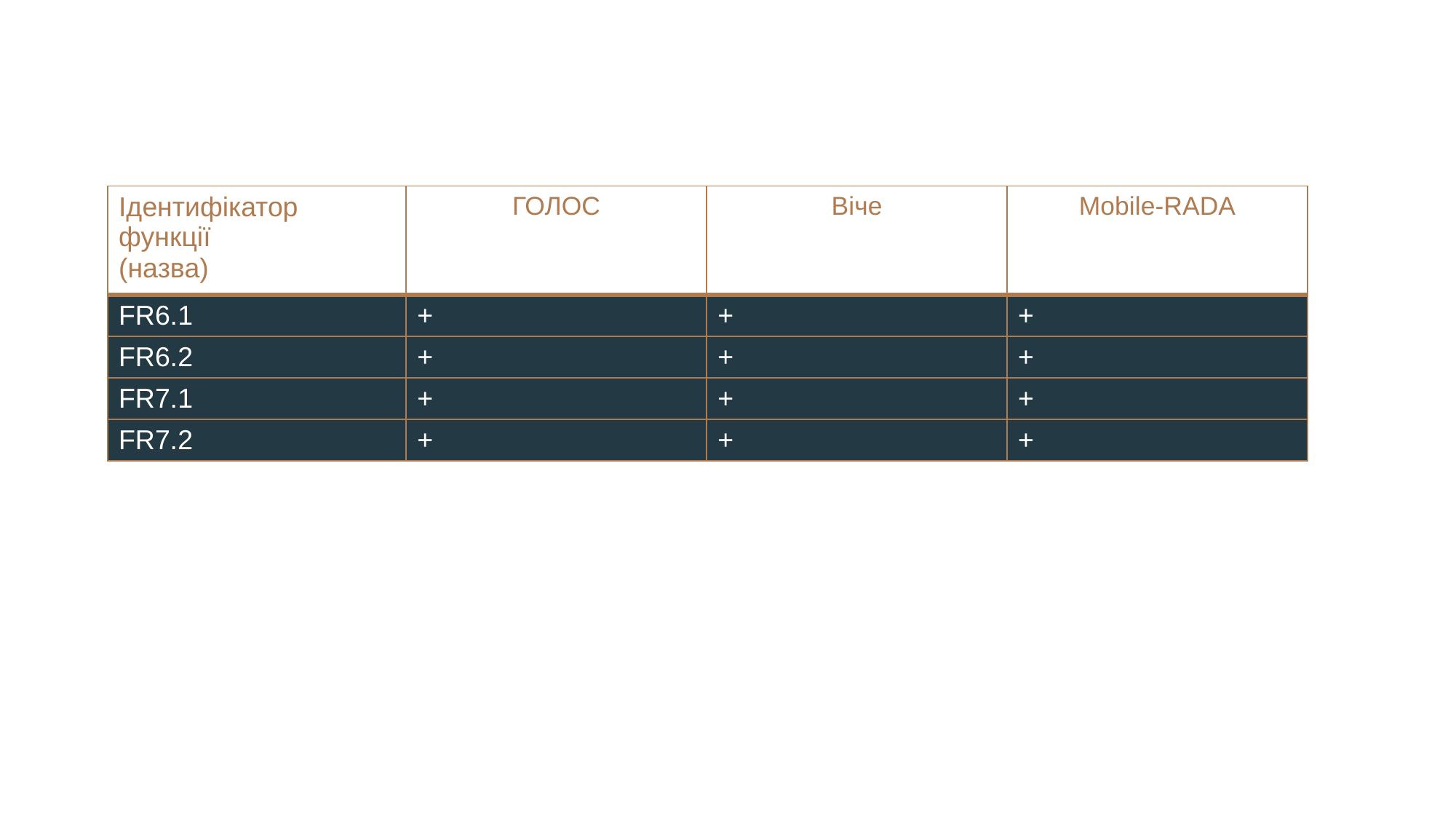

| Ідентифікатор функції (назва) | ГОЛОС | Віче | Mobile-RADA |
| --- | --- | --- | --- |
| FR6.1 | + | + | + |
| FR6.2 | + | + | + |
| FR7.1 | + | + | + |
| FR7.2 | + | + | + |